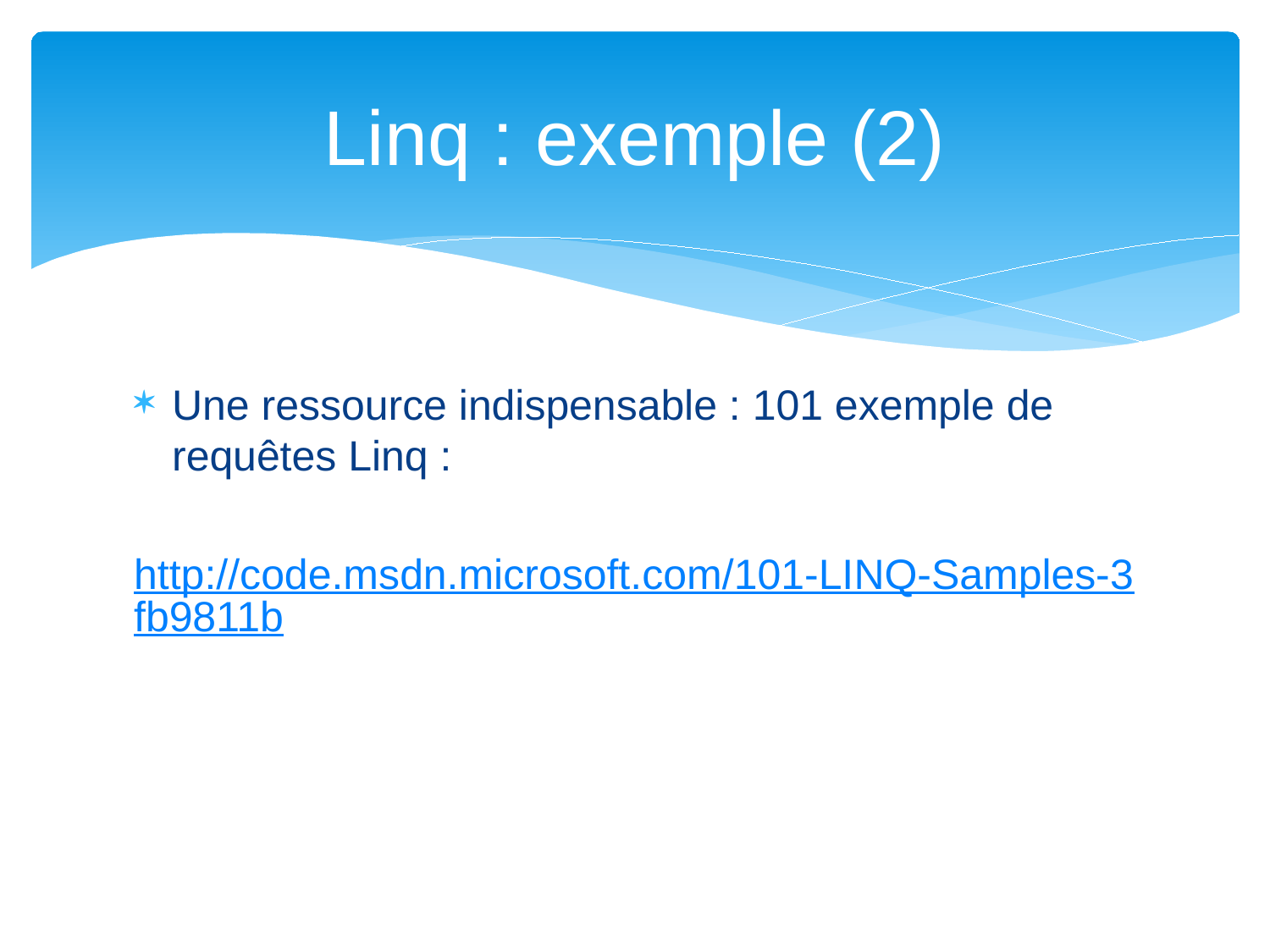

# Linq : exemple (2)
Une ressource indispensable : 101 exemple de requêtes Linq :

http://code.msdn.microsoft.com/101-LINQ-Samples-3fb9811b